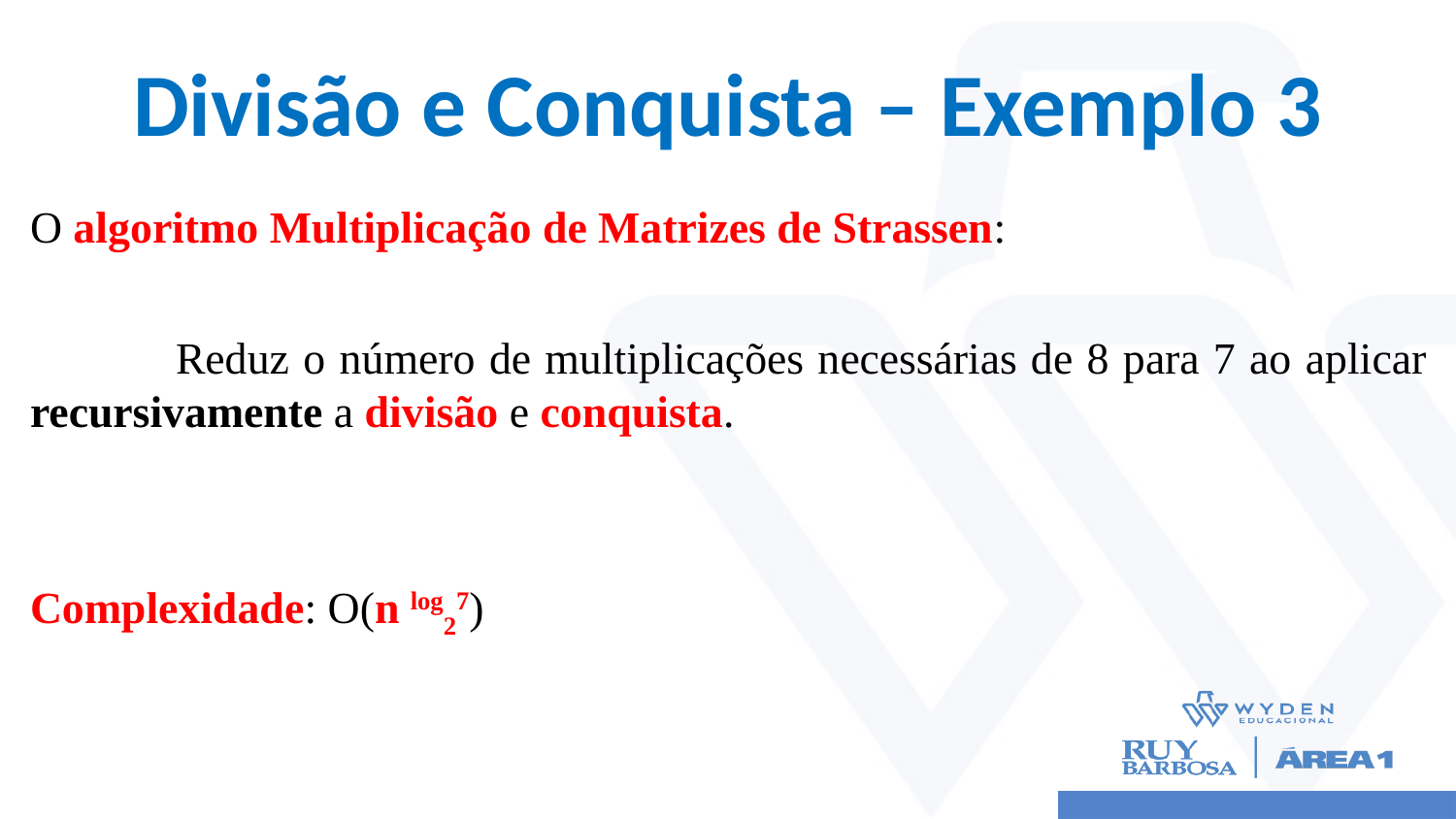

# Divisão e Conquista – Exemplo 3
O algoritmo Multiplicação de Matrizes de Strassen:

	Reduz o número de multiplicações necessárias de 8 para 7 ao aplicar recursivamente a divisão e conquista.

Complexidade: O(n log27)